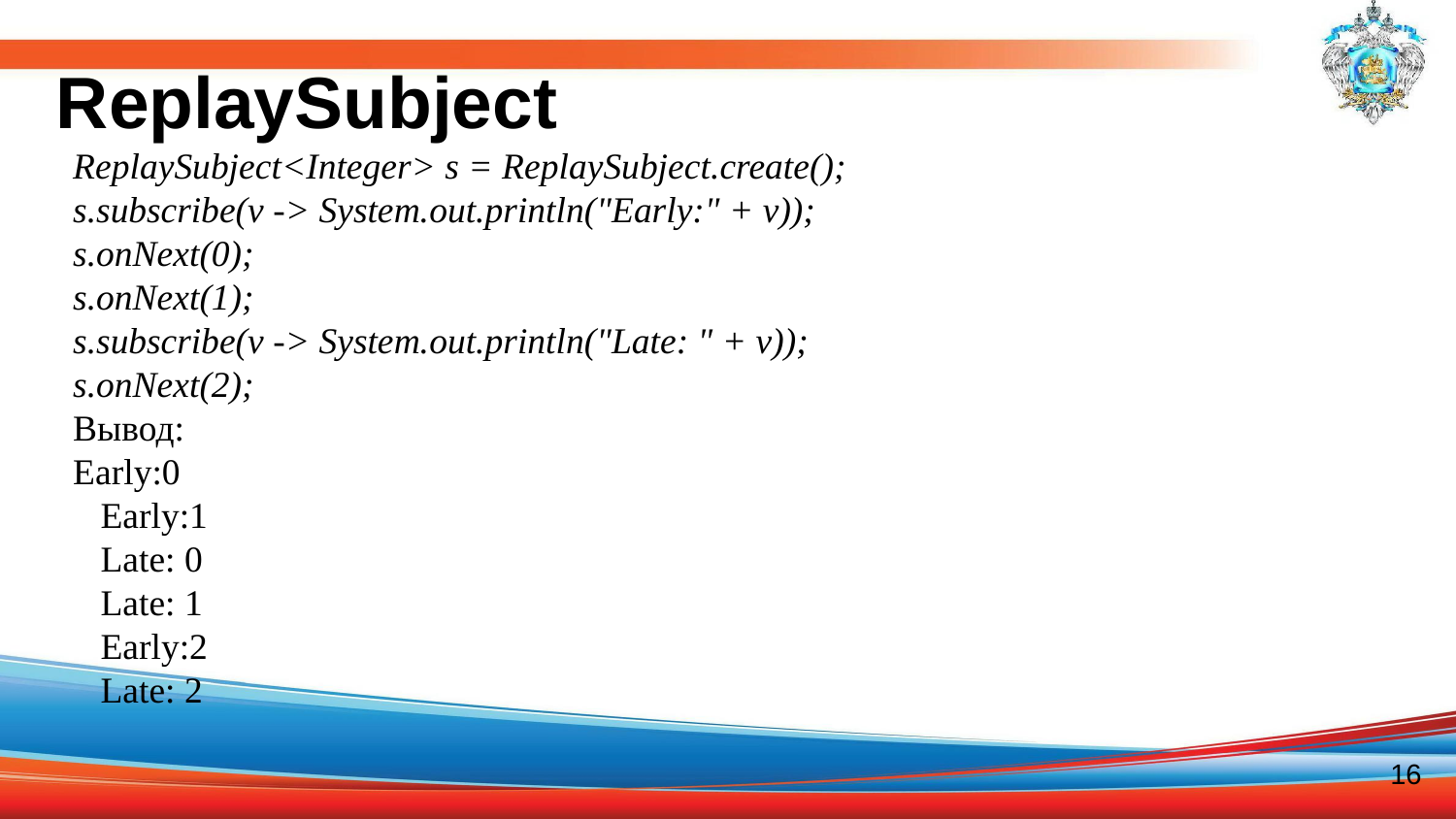

# ReplaySubject
ReplaySubject<Integer> s = ReplaySubject.create();
s.subscribe(v -> System.out.println("Early:" + v));
s.onNext(0);
s.onNext(1);
s.subscribe(v -> System.out.println("Late: " + v));
s.onNext(2);
Вывод:
Early:0
   Early:1
   Late: 0
   Late: 1
   Early:2
   Late: 2

16